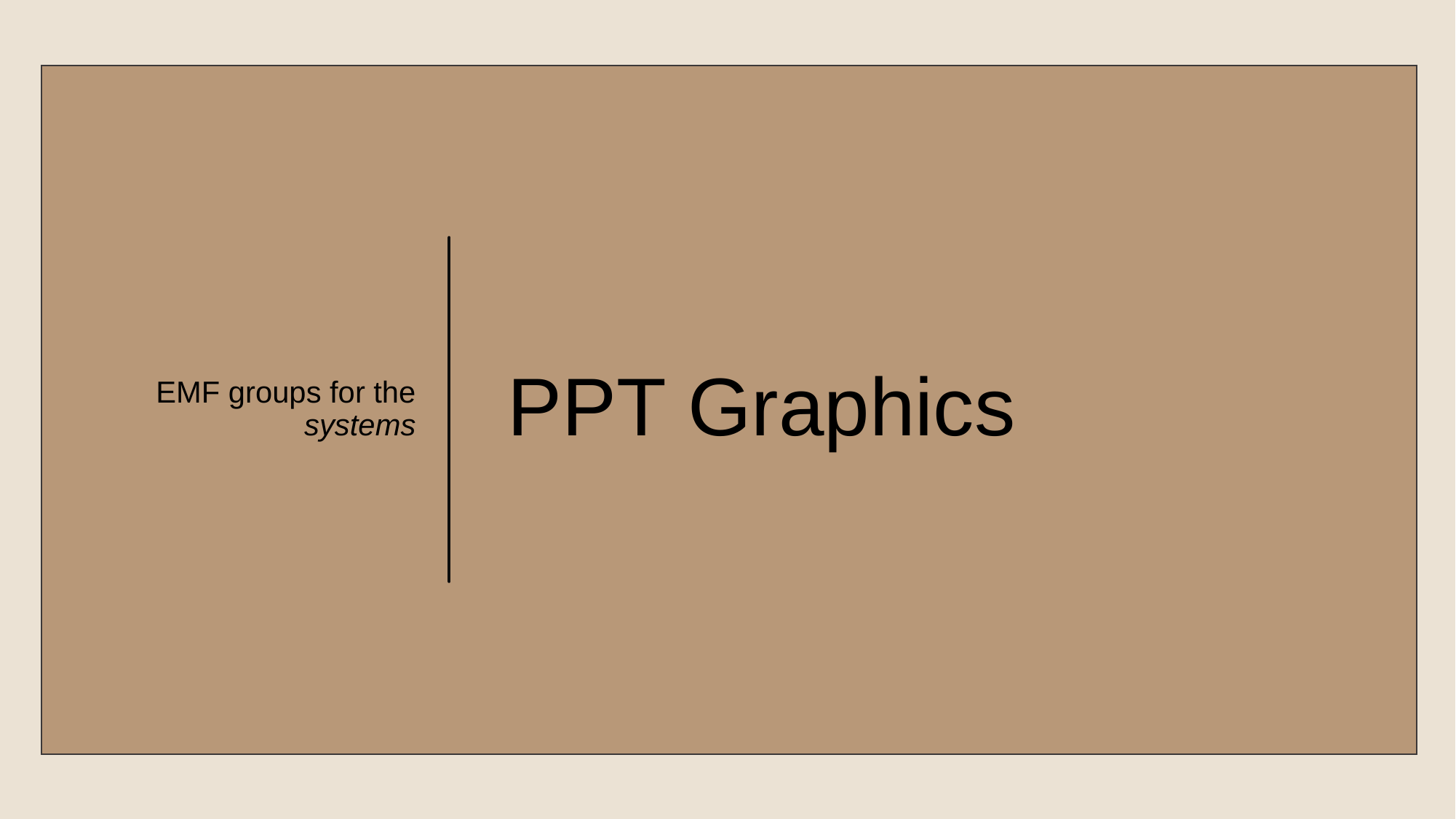

EMF groups for the systems
# PPT Graphics